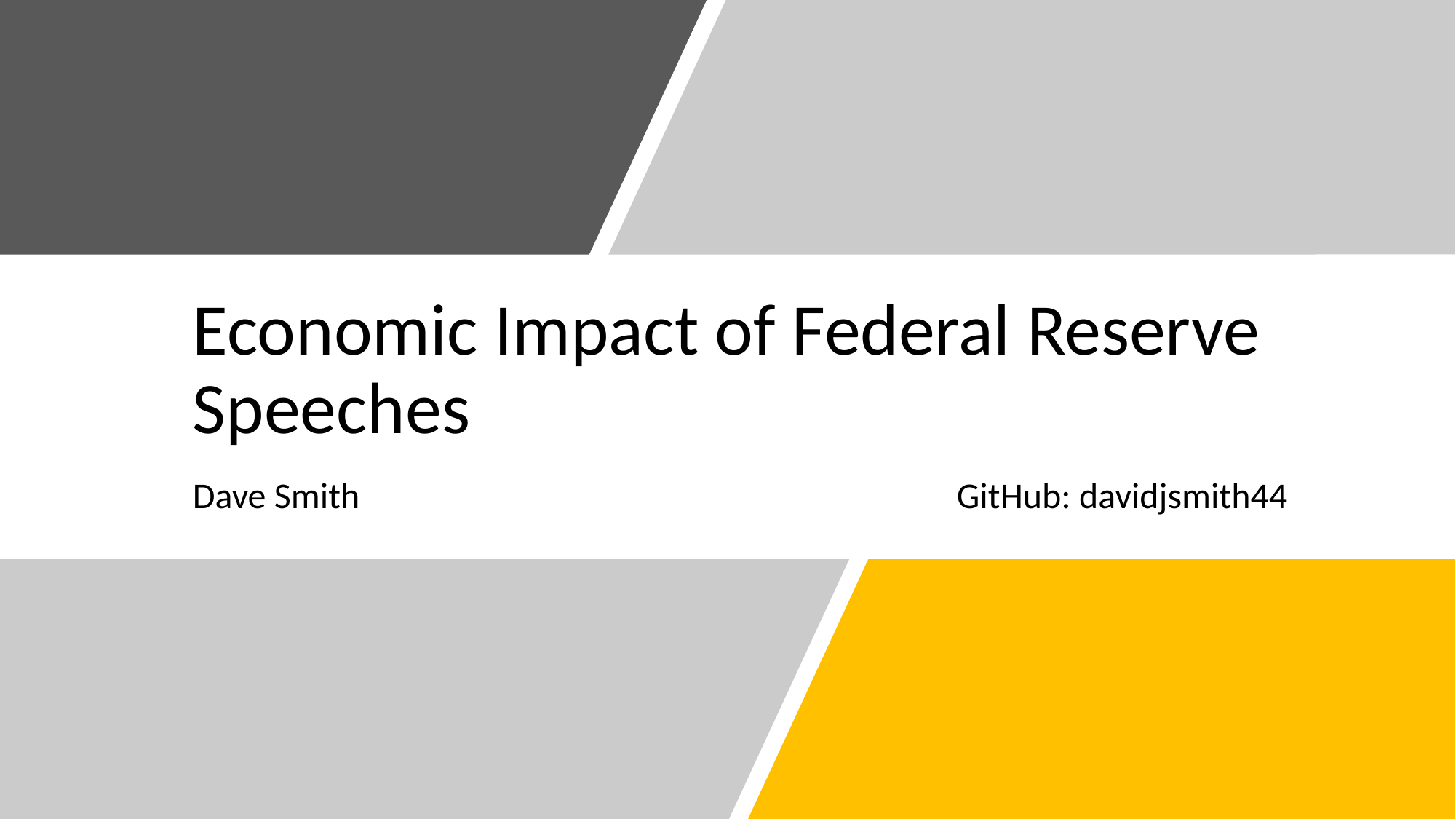

# Economic Impact of Federal Reserve Speeches
Dave Smith						GitHub: davidjsmith44